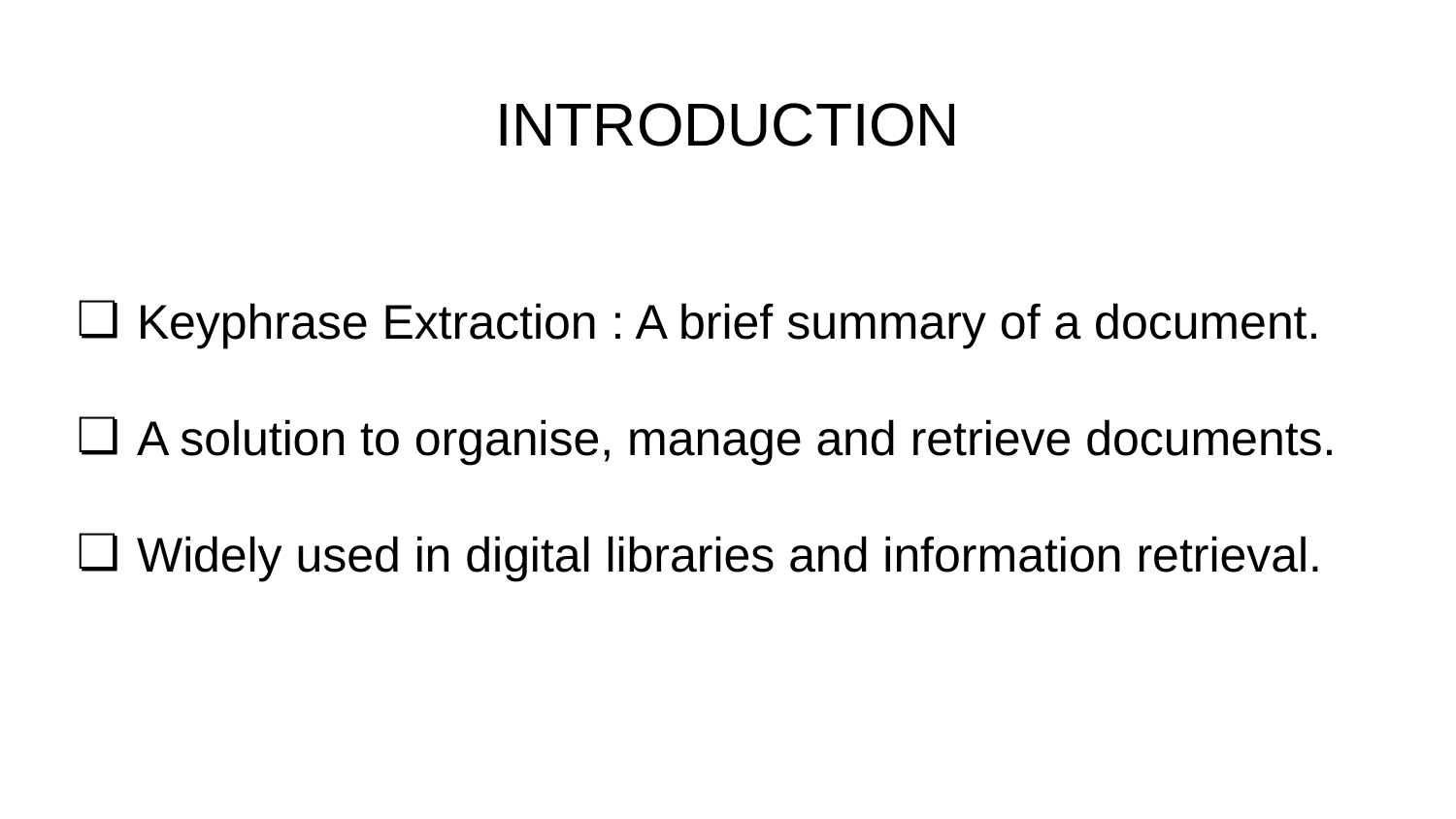

# INTRODUCTION

Keyphrase Extraction : A brief summary of a document.
A solution to organise, manage and retrieve documents.
Widely used in digital libraries and information retrieval.